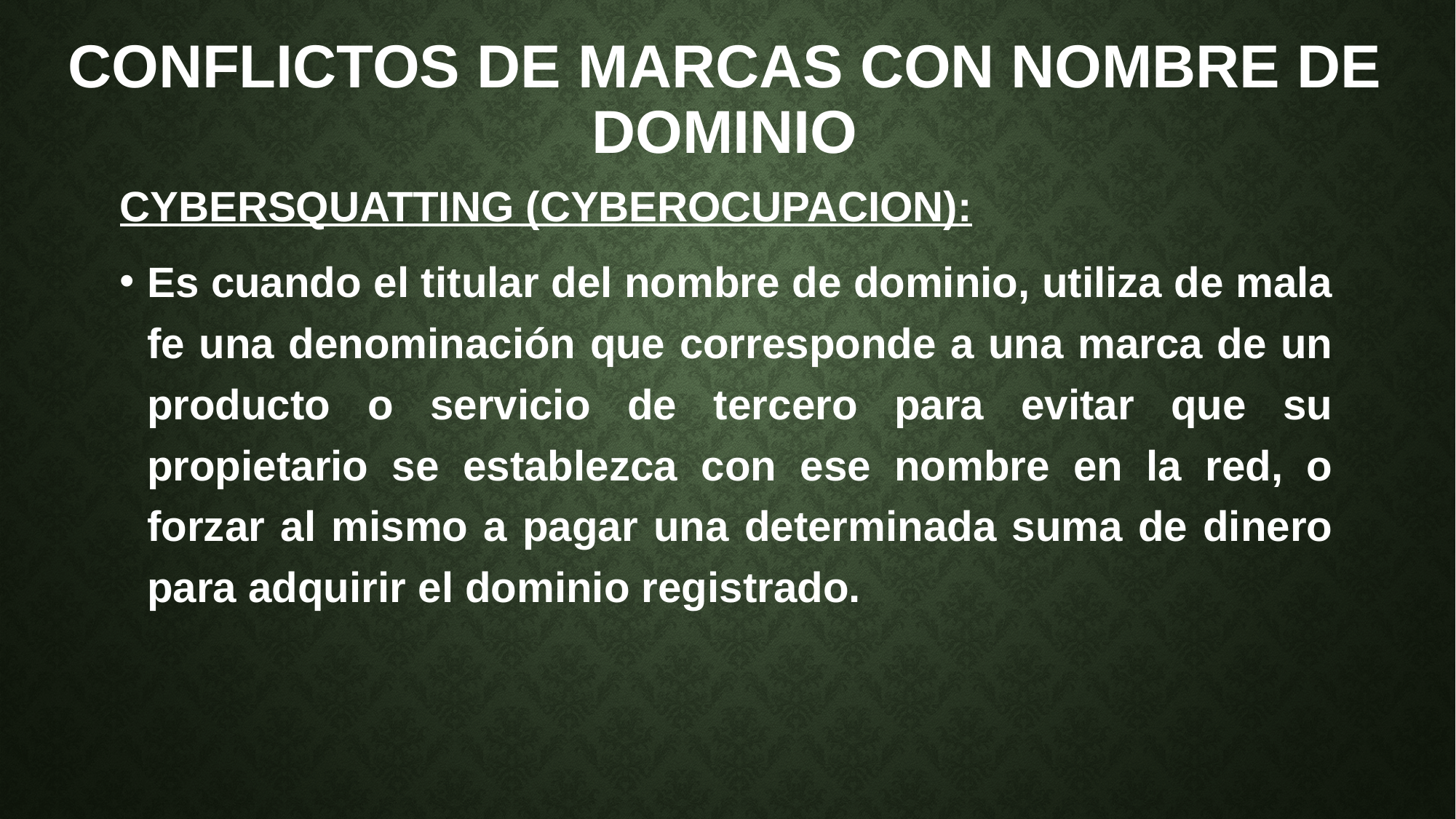

# CONFLICTOS DE MARCAS CON NOMBRE DE DOMINIO
CYBERSQUATTING (CYBEROCUPACION):
Es cuando el titular del nombre de dominio, utiliza de mala fe una denominación que corresponde a una marca de un producto o servicio de tercero para evitar que su propietario se establezca con ese nombre en la red, o forzar al mismo a pagar una determinada suma de dinero para adquirir el dominio registrado.